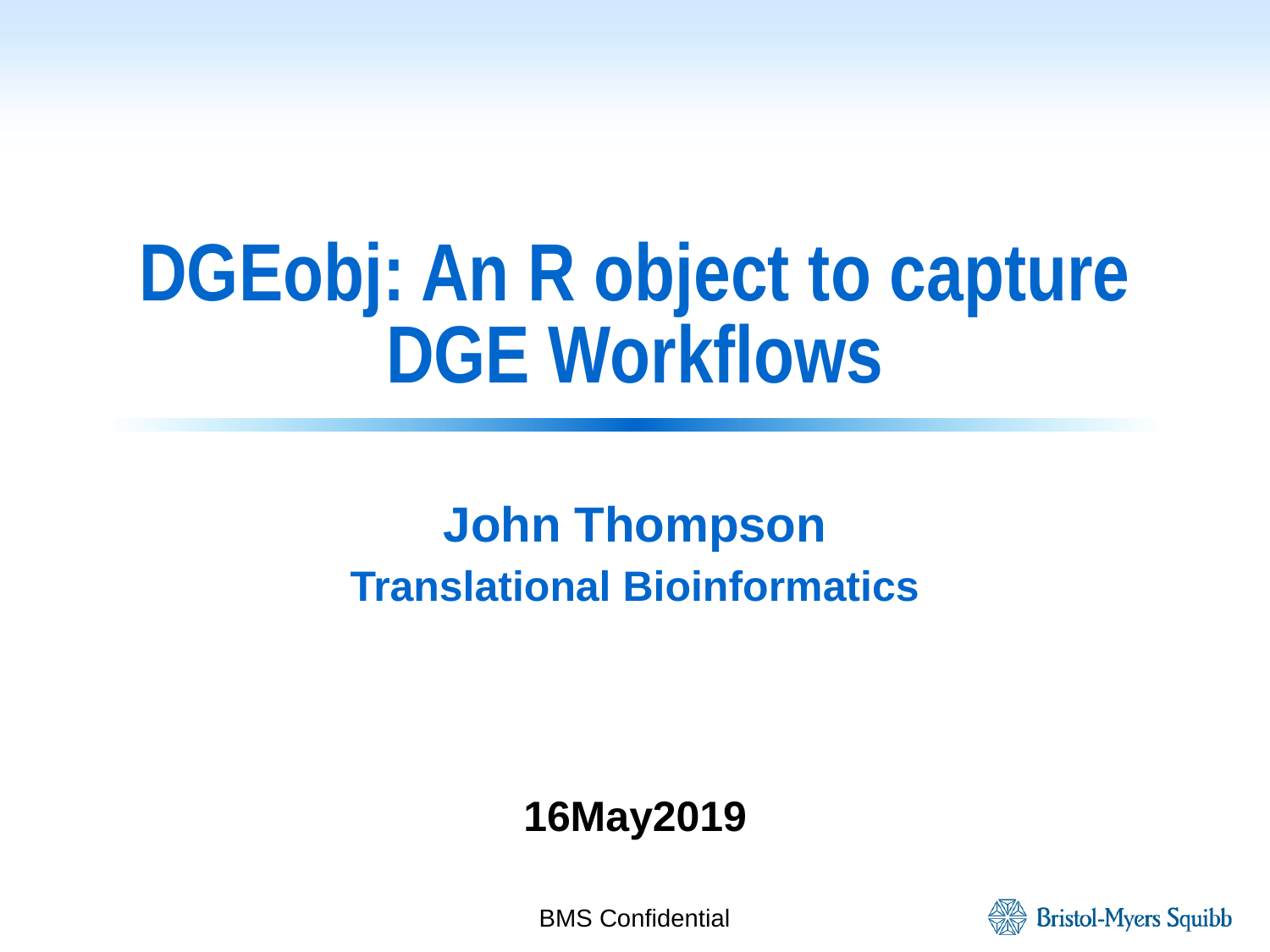

# DGEobj: An R object to capture DGE Workflows

John Thompson
Translational Bioinformatics
16May2019
BMS Confidential